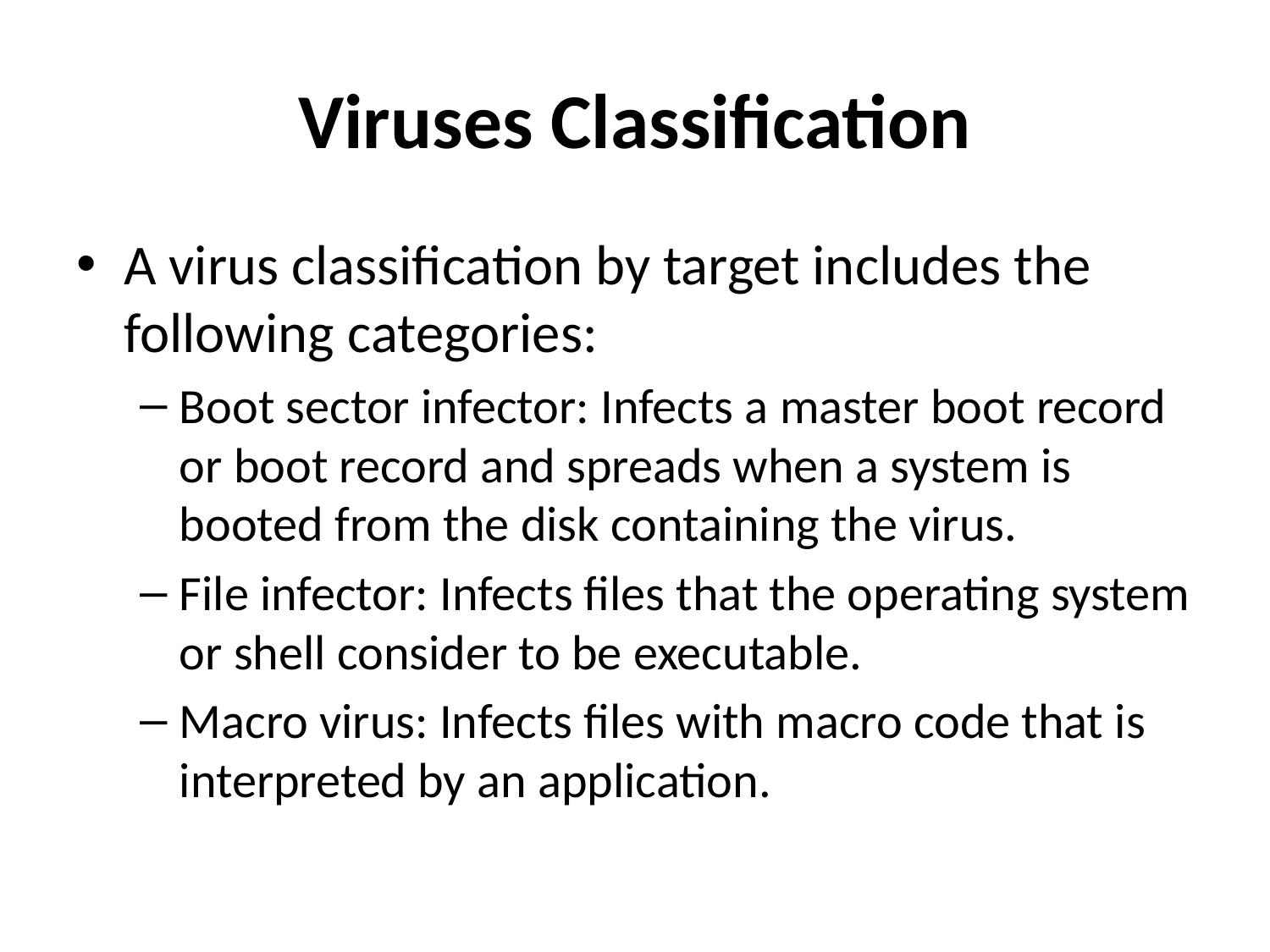

# Viruses Classification
A virus classification by target includes the following categories:
Boot sector infector: Infects a master boot record or boot record and spreads when a system is booted from the disk containing the virus.
File infector: Infects files that the operating system or shell consider to be executable.
Macro virus: Infects files with macro code that is interpreted by an application.